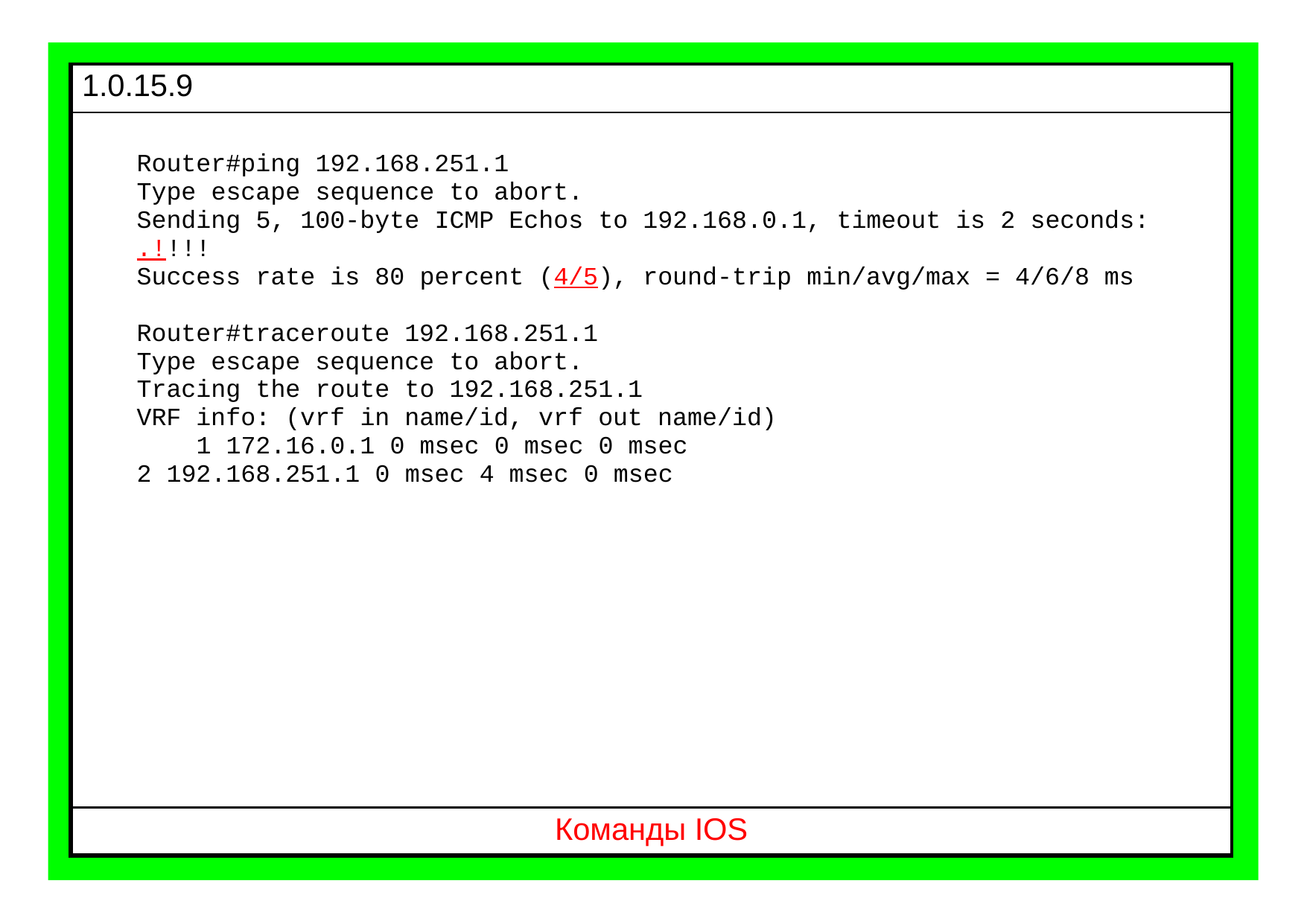

| 1.0.15.9 |
| --- |
| Router#ping 192.168.251.1 Type escape sequence to abort. Sending 5, 100-byte ICMP Echos to 192.168.0.1, timeout is 2 seconds: .!!!! Success rate is 80 percent (4/5), round-trip min/avg/max = 4/6/8 ms Router#traceroute 192.168.251.1 Type escape sequence to abort. Tracing the route to 192.168.251.1 VRF info: (vrf in name/id, vrf out name/id) 1 172.16.0.1 0 msec 0 msec 0 msec 2 192.168.251.1 0 msec 4 msec 0 msec |
| Команды IOS |